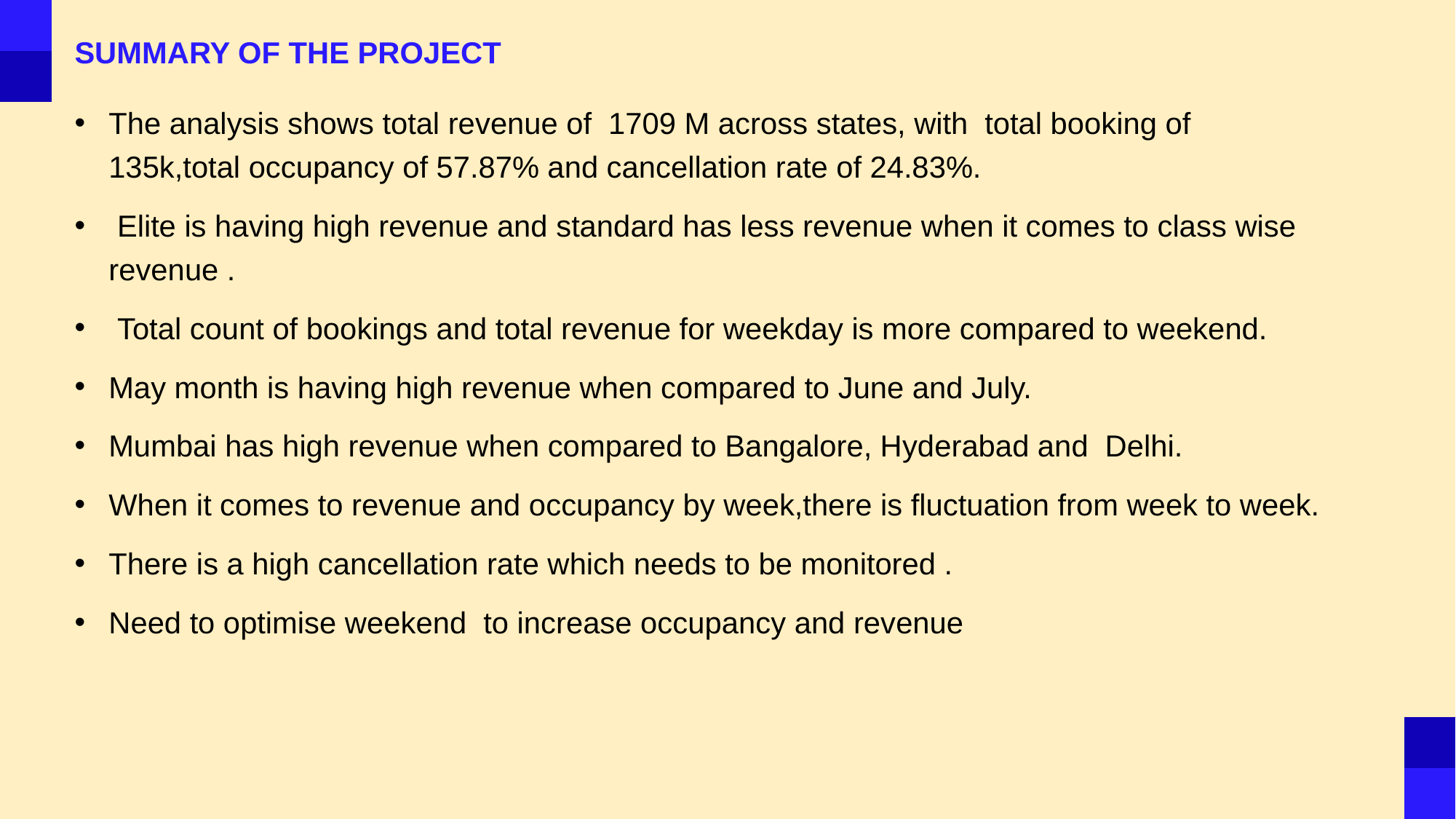

# SUMMARY OF THE PROJECT
The analysis shows total revenue of  1709 M across states, with  total booking of 135k,total occupancy of 57.87% and cancellation rate of 24.83%.
 Elite is having high revenue and standard has less revenue when it comes to class wise revenue .
 Total count of bookings and total revenue for weekday is more compared to weekend.
May month is having high revenue when compared to June and July.
Mumbai has high revenue when compared to Bangalore, Hyderabad and  Delhi.
When it comes to revenue and occupancy by week,there is fluctuation from week to week.
There is a high cancellation rate which needs to be monitored .
Need to optimise weekend  to increase occupancy and revenue